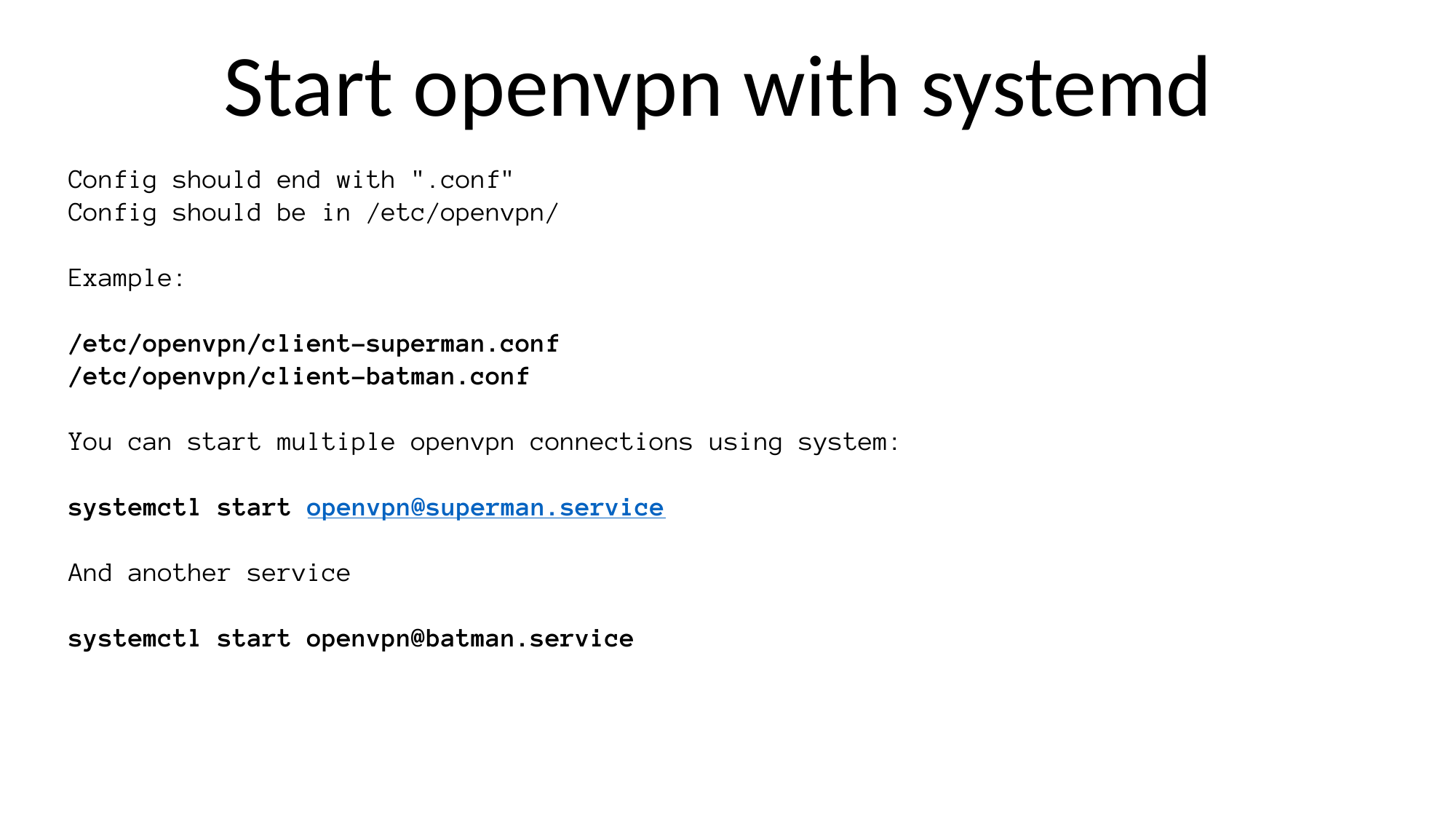

# Start openvpn with systemd
Config should end with ".conf"
Config should be in /etc/openvpn/

Example:

/etc/openvpn/client-superman.conf
/etc/openvpn/client-batman.conf

You can start multiple openvpn connections using system:

systemctl start openvpn@superman.service

And another service

systemctl start openvpn@batman.service